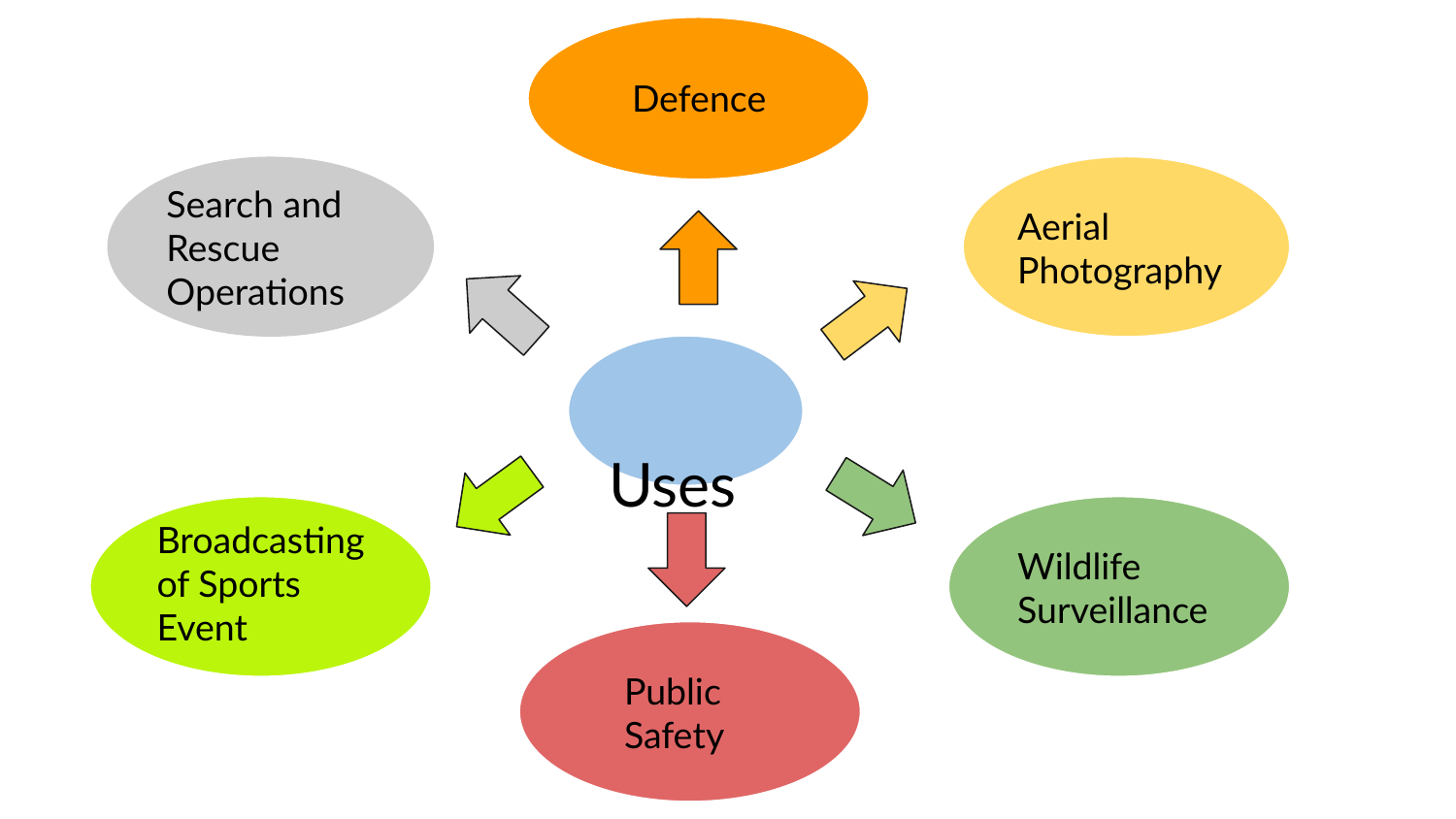

Defence

Search and Rescue Operations
Aerial Photography

 Uses

Broadcasting of Sports Event

Wildlife Surveillance

Public Safety